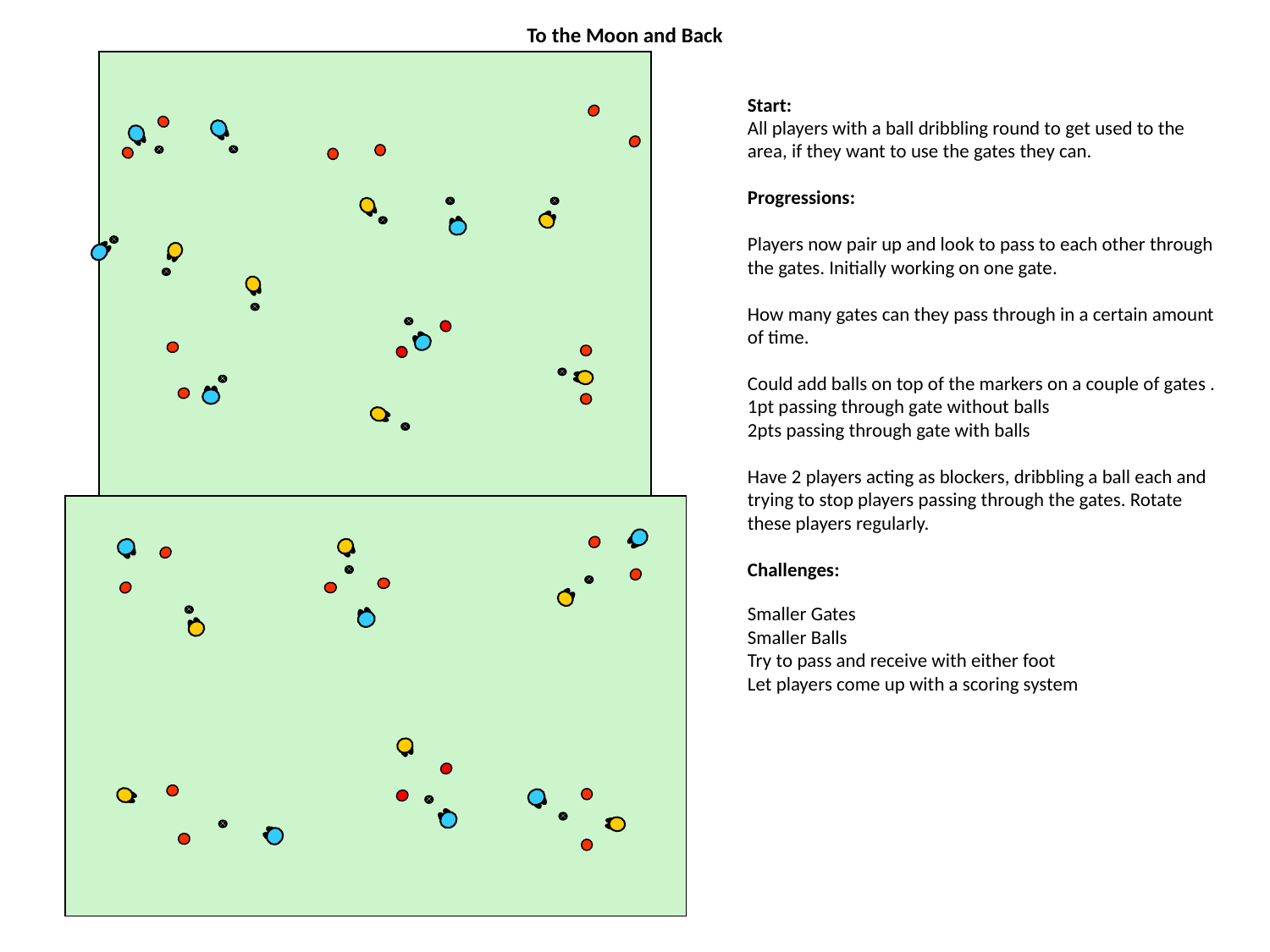

To the Moon and Back
Start:
All players with a ball dribbling round to get used to the area, if they want to use the gates they can.

Progressions:

Players now pair up and look to pass to each other through the gates. Initially working on one gate.

How many gates can they pass through in a certain amount of time.

Could add balls on top of the markers on a couple of gates .
1pt passing through gate without balls
2pts passing through gate with balls

Have 2 players acting as blockers, dribbling a ball each and trying to stop players passing through the gates. Rotate these players regularly.

Challenges:

Smaller Gates
Smaller Balls
Try to pass and receive with either foot
Let players come up with a scoring system